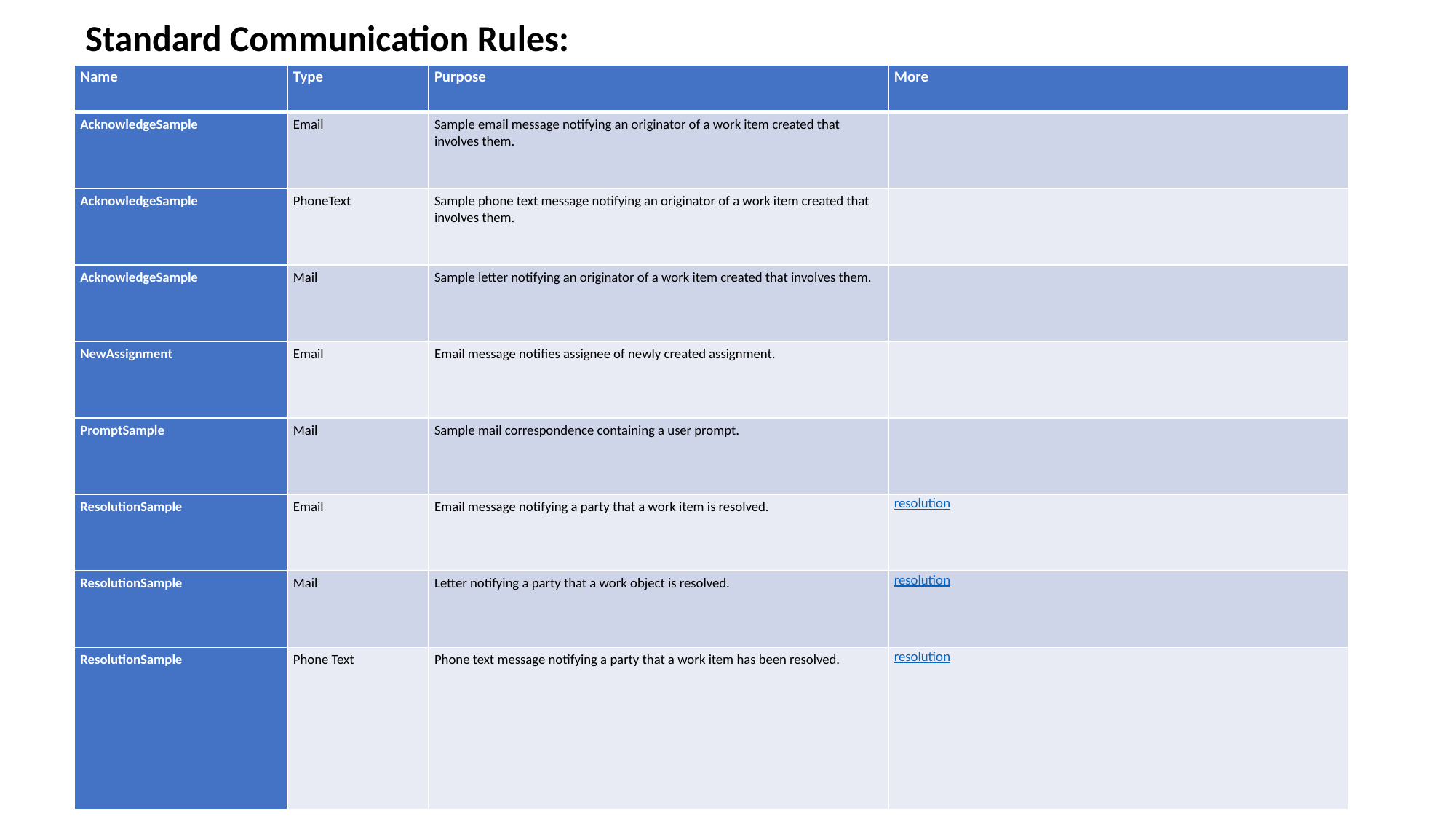

Standard Communication Rules:
| Name | Type | Purpose | More |
| --- | --- | --- | --- |
| AcknowledgeSample | Email | Sample email message notifying an originator of a work item created that involves them. |  |
| AcknowledgeSample | PhoneText | Sample phone text message notifying an originator of a work item created that involves them. |  |
| AcknowledgeSample | Mail | Sample letter notifying an originator of a work item created that involves them. |  |
| NewAssignment | Email | Email message notifies assignee of newly created assignment. |  |
| PromptSample | Mail | Sample mail correspondence containing a user prompt. |  |
| ResolutionSample | Email | Email message notifying a party that a work item is resolved. | resolution |
| ResolutionSample | Mail | Letter notifying a party that a work object is resolved. | resolution |
| ResolutionSample | Phone Text | Phone text message notifying a party that a work item has been resolved. | resolution |